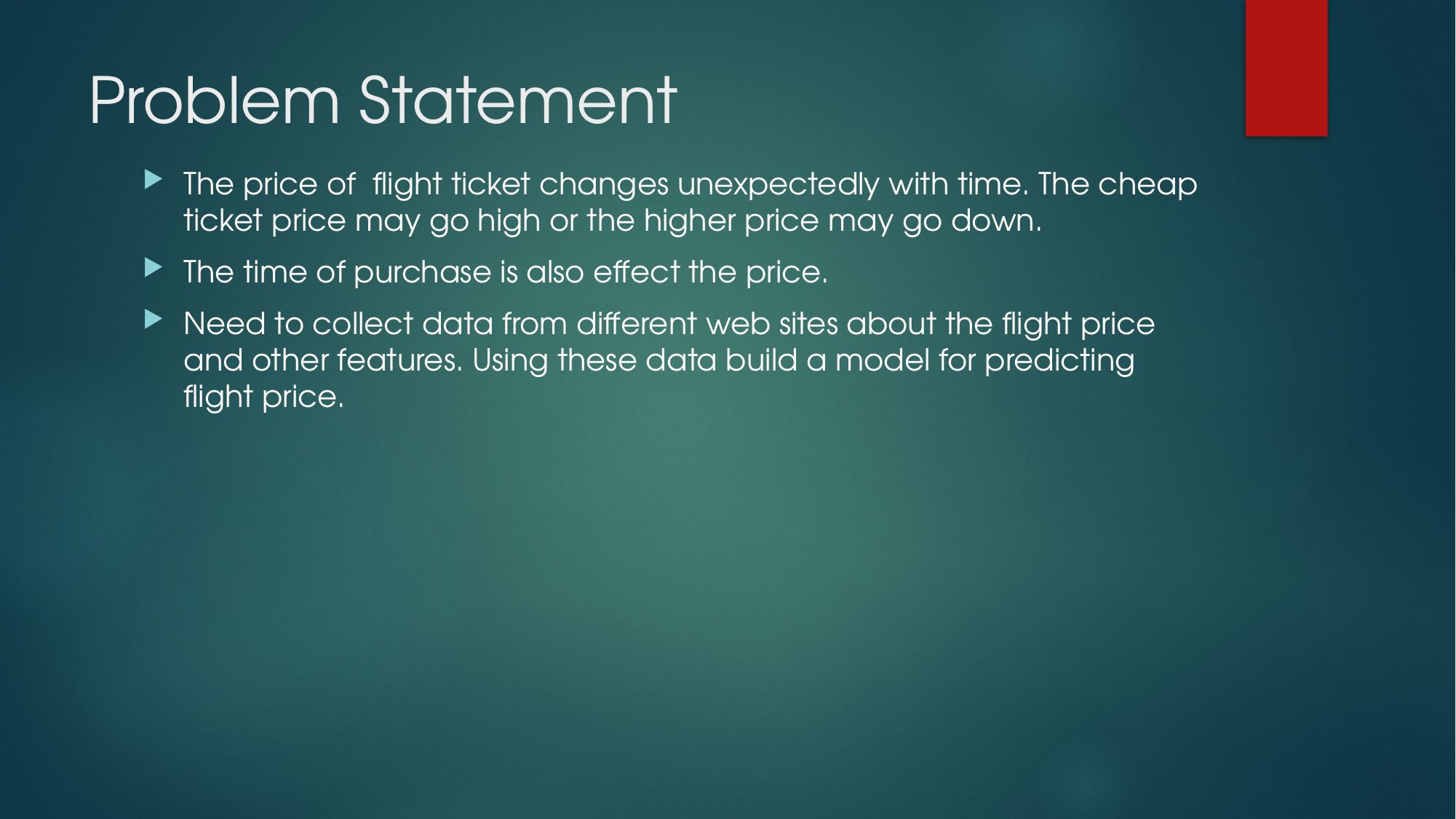

# Problem Statement
The price of  flight ticket changes unexpectedly with time. The cheap ticket price may go high or the higher price may go down.
The time of purchase is also effect the price.
Need to collect data from different web sites about the flight price and other features. Using these data build a model for predicting flight price.